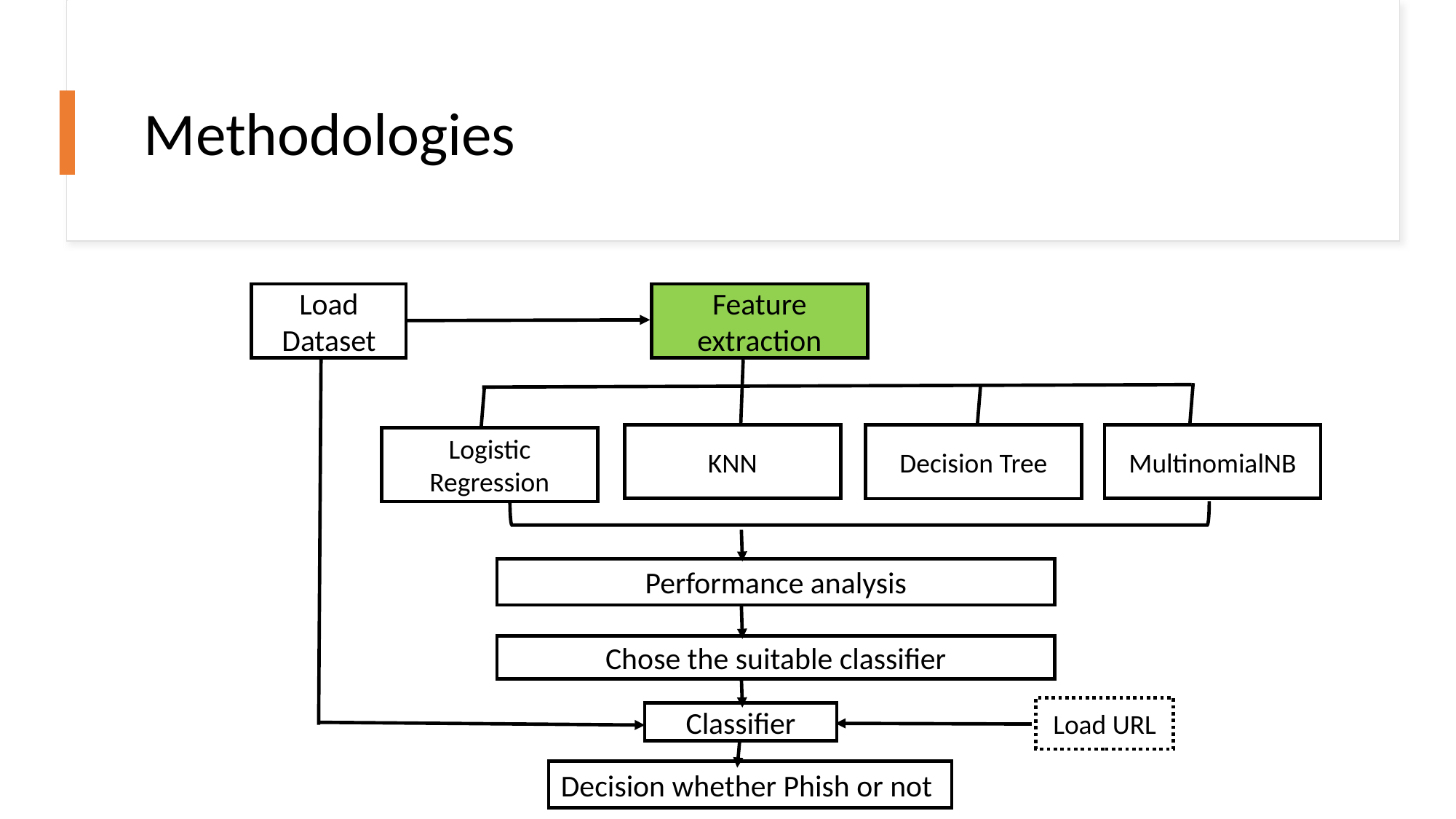

# Methodologies

Load Dataset
Feature extraction
MultinomialNB
KNN
Decision Tree
Logistic Regression
Performance analysis
Chose the suitable classifier
Load URL
Classifier
12
Decision whether Phish or not